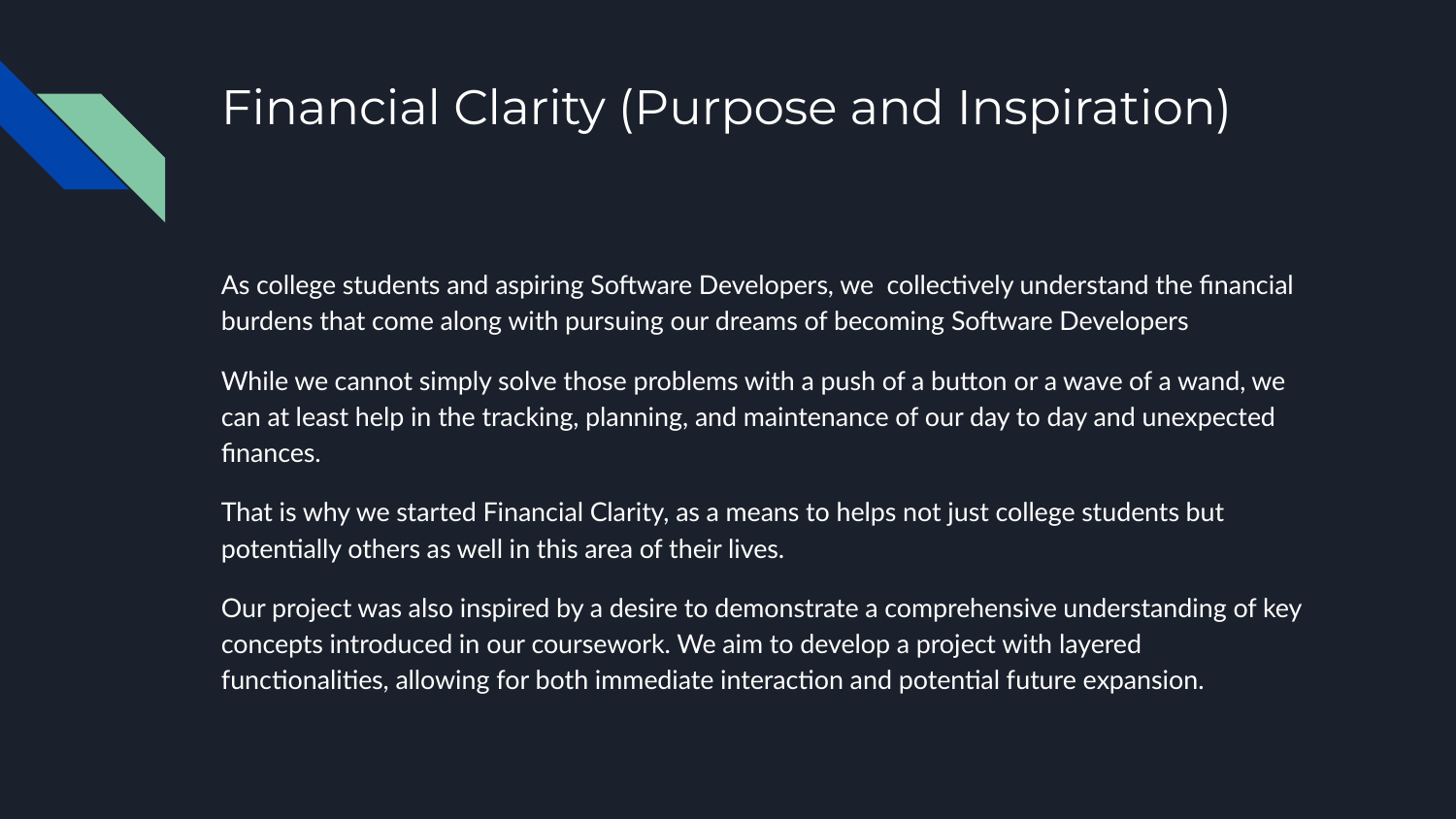

# Financial Clarity (Purpose and Inspiration)
As college students and aspiring Software Developers, we  collectively understand the financial burdens that come along with pursuing our dreams of becoming Software Developers
While we cannot simply solve those problems with a push of a button or a wave of a wand, we can at least help in the tracking, planning, and maintenance of our day to day and unexpected  finances.
That is why we started Financial Clarity, as a means to helps not just college students but potentially others as well in this area of their lives.
Our project was also inspired by a desire to demonstrate a comprehensive understanding of key concepts introduced in our coursework. We aim to develop a project with layered functionalities, allowing for both immediate interaction and potential future expansion.